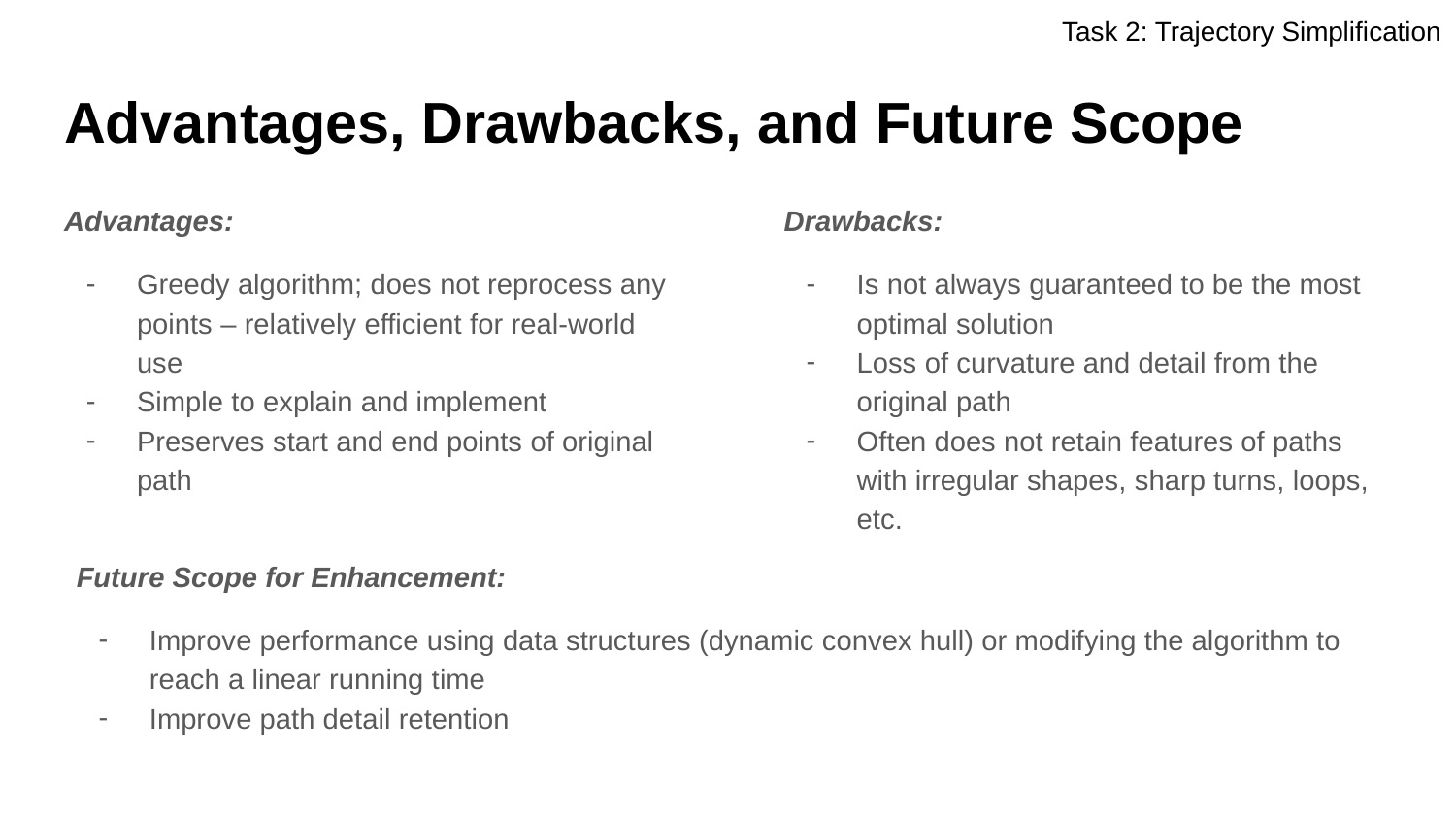

Task 2: Trajectory Simplification

# Advantages, Drawbacks, and Future Scope
Advantages:
Greedy algorithm; does not reprocess any points – relatively efficient for real-world use
Simple to explain and implement
Preserves start and end points of original path
Drawbacks:
Is not always guaranteed to be the most optimal solution
Loss of curvature and detail from the original path
Often does not retain features of paths with irregular shapes, sharp turns, loops, etc.
Future Scope for Enhancement:
Improve performance using data structures (dynamic convex hull) or modifying the algorithm to reach a linear running time
Improve path detail retention